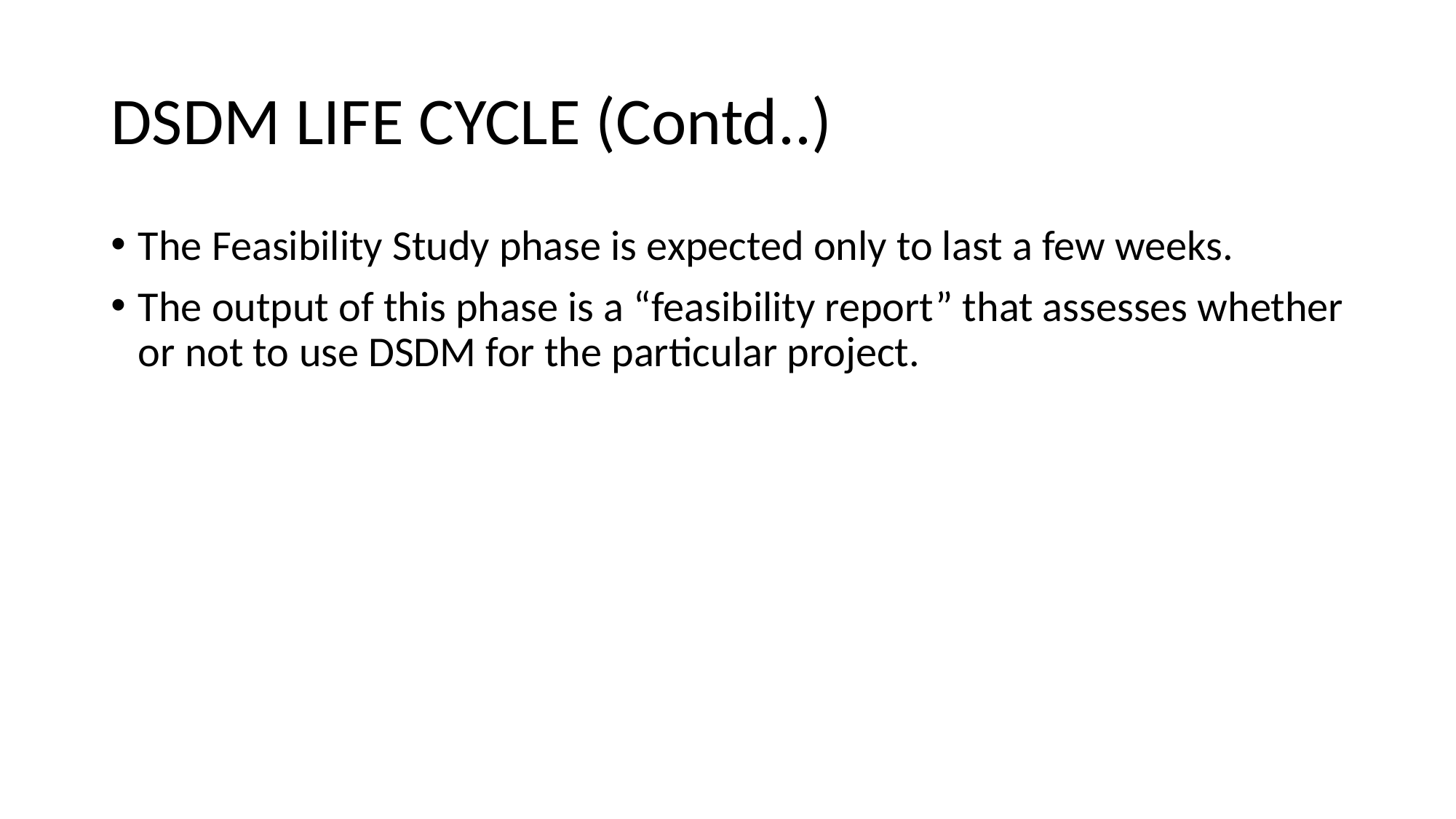

# DSDM LIFE CYCLE (Contd..)
The Feasibility Study phase is expected only to last a few weeks.
The output of this phase is a “feasibility report” that assesses whether or not to use DSDM for the particular project.